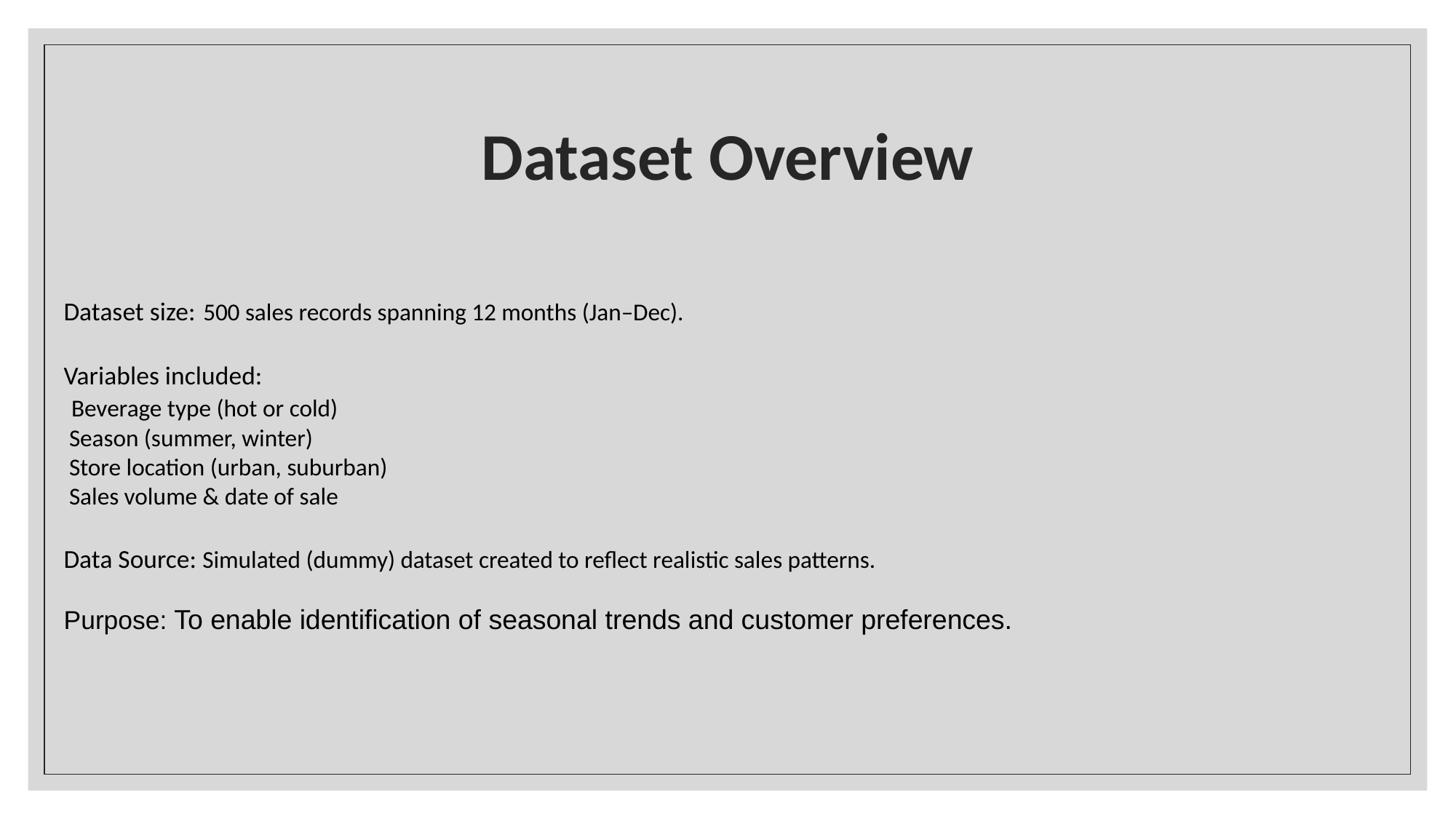

# Dataset Overview
Dataset size: 500 sales records spanning 12 months (Jan–Dec).

Variables included:
 Beverage type (hot or cold)
 Season (summer, winter)
 Store location (urban, suburban)
 Sales volume & date of sale

Data Source: Simulated (dummy) dataset created to reflect realistic sales patterns.

Purpose: To enable identification of seasonal trends and customer preferences.